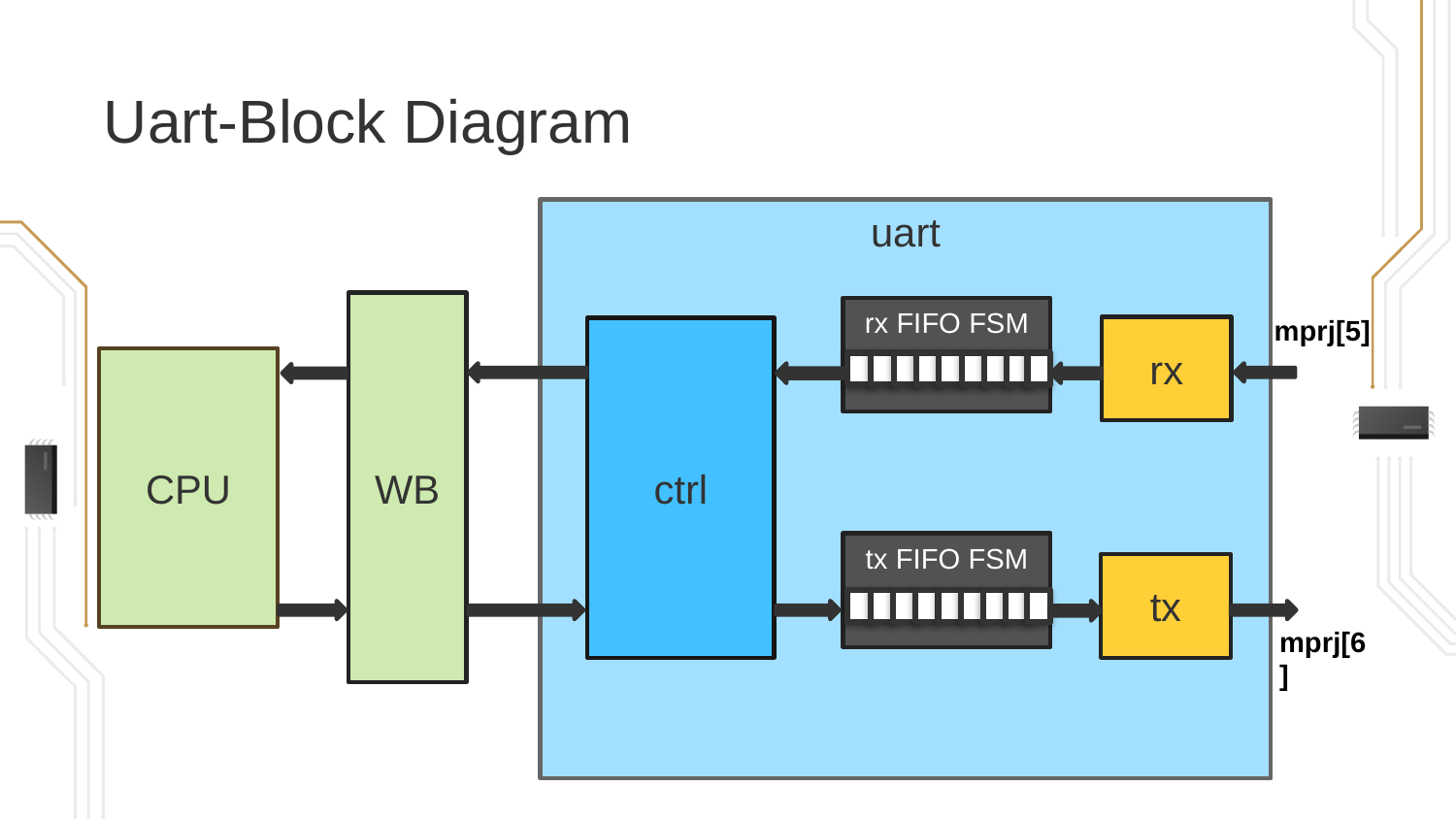

Uart-Block Diagram
uart
WB
rx FIFO FSM
mprj[5]
rx
ctrl
CPU

tx FIFO FSM
tx

mprj[6]